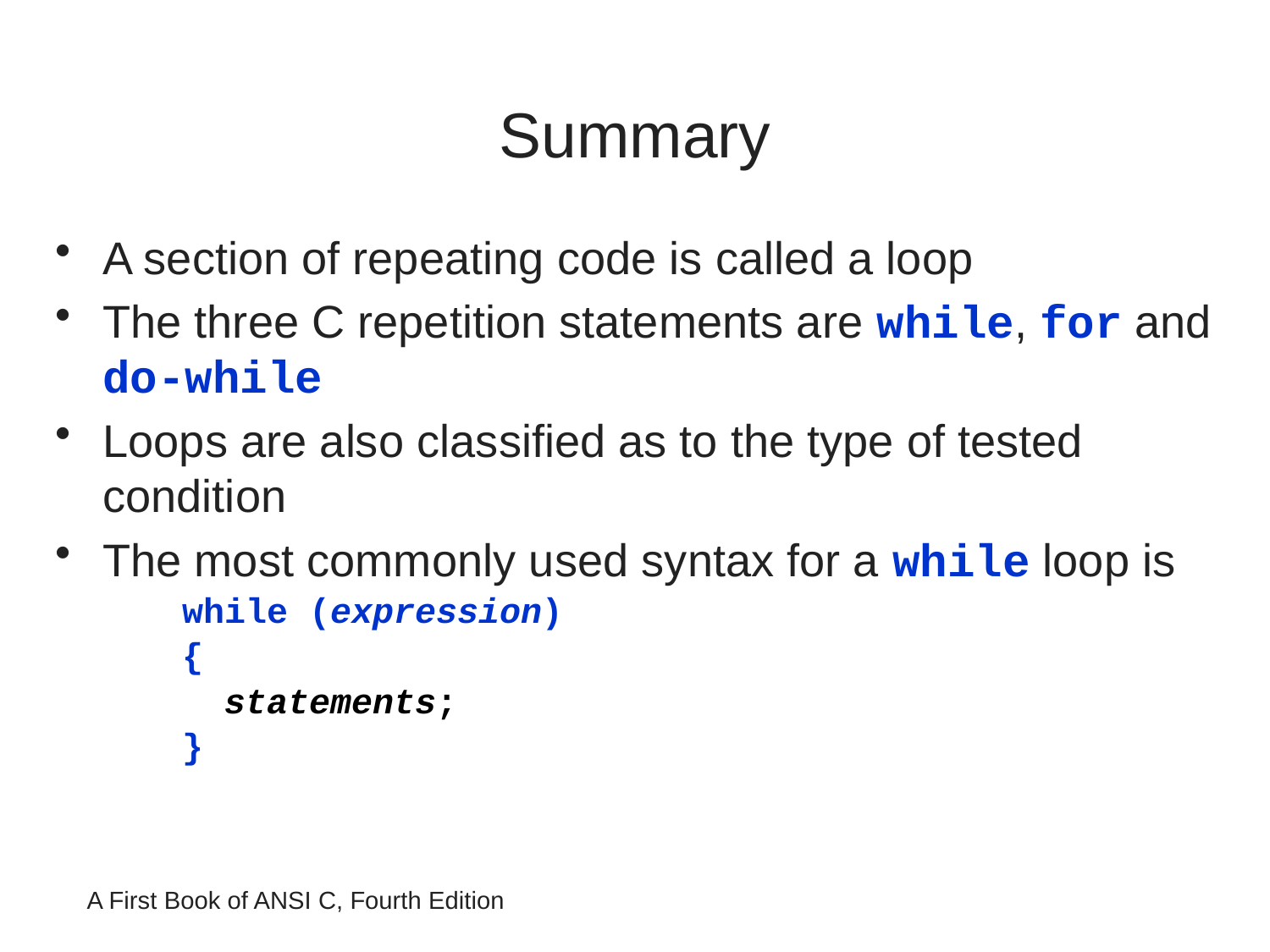

# Summary
A section of repeating code is called a loop
The three C repetition statements are while, for and do-while
Loops are also classified as to the type of tested condition
The most commonly used syntax for a while loop is
while (expression)
{
  statements;
}
A First Book of ANSI C, Fourth Edition
70